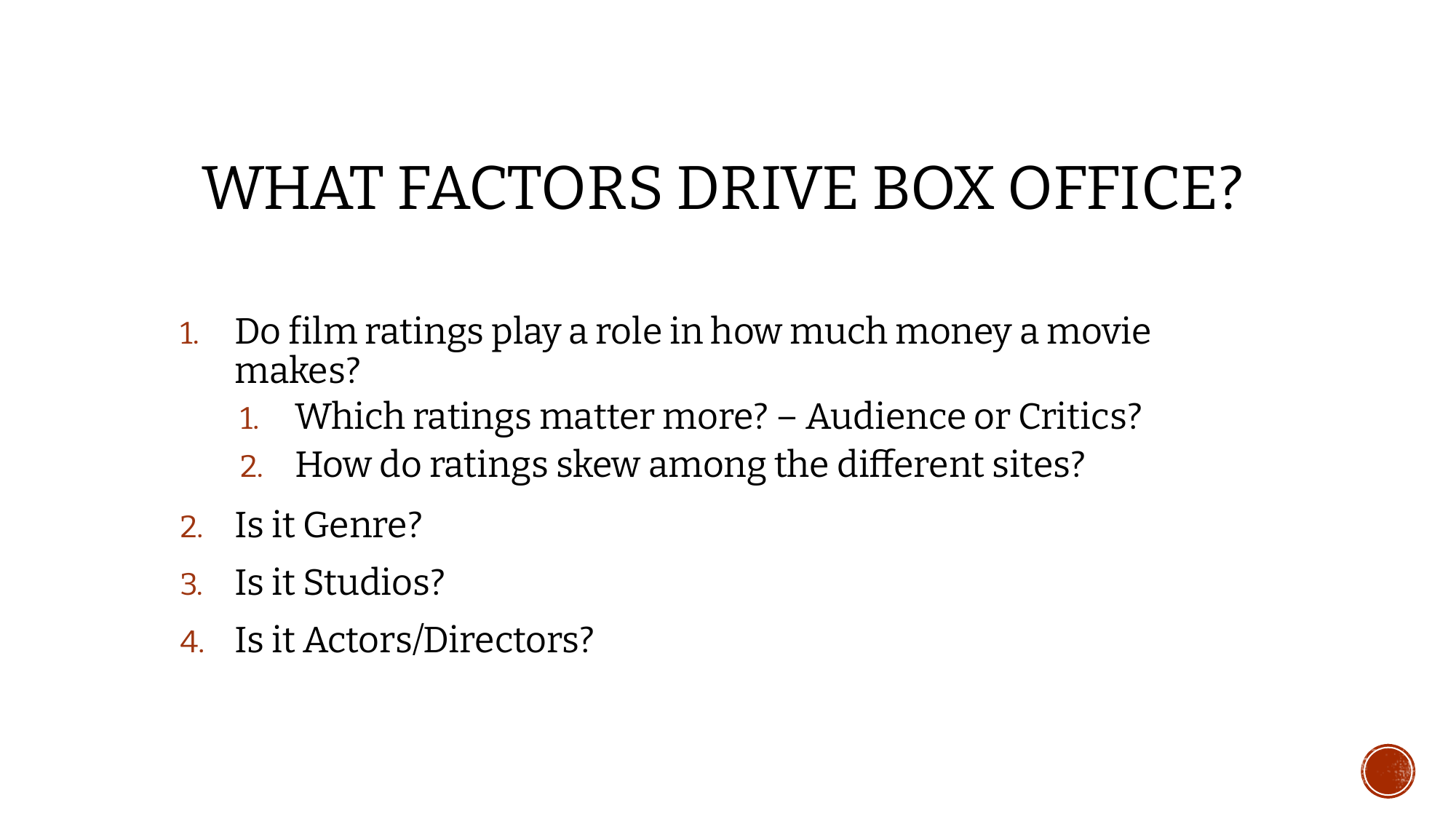

# What factors drive box office?
Do film ratings play a role in how much money a movie makes?
Which ratings matter more? – Audience or Critics?
How do ratings skew among the different sites?
Is it Genre?
Is it Studios?
Is it Actors/Directors?